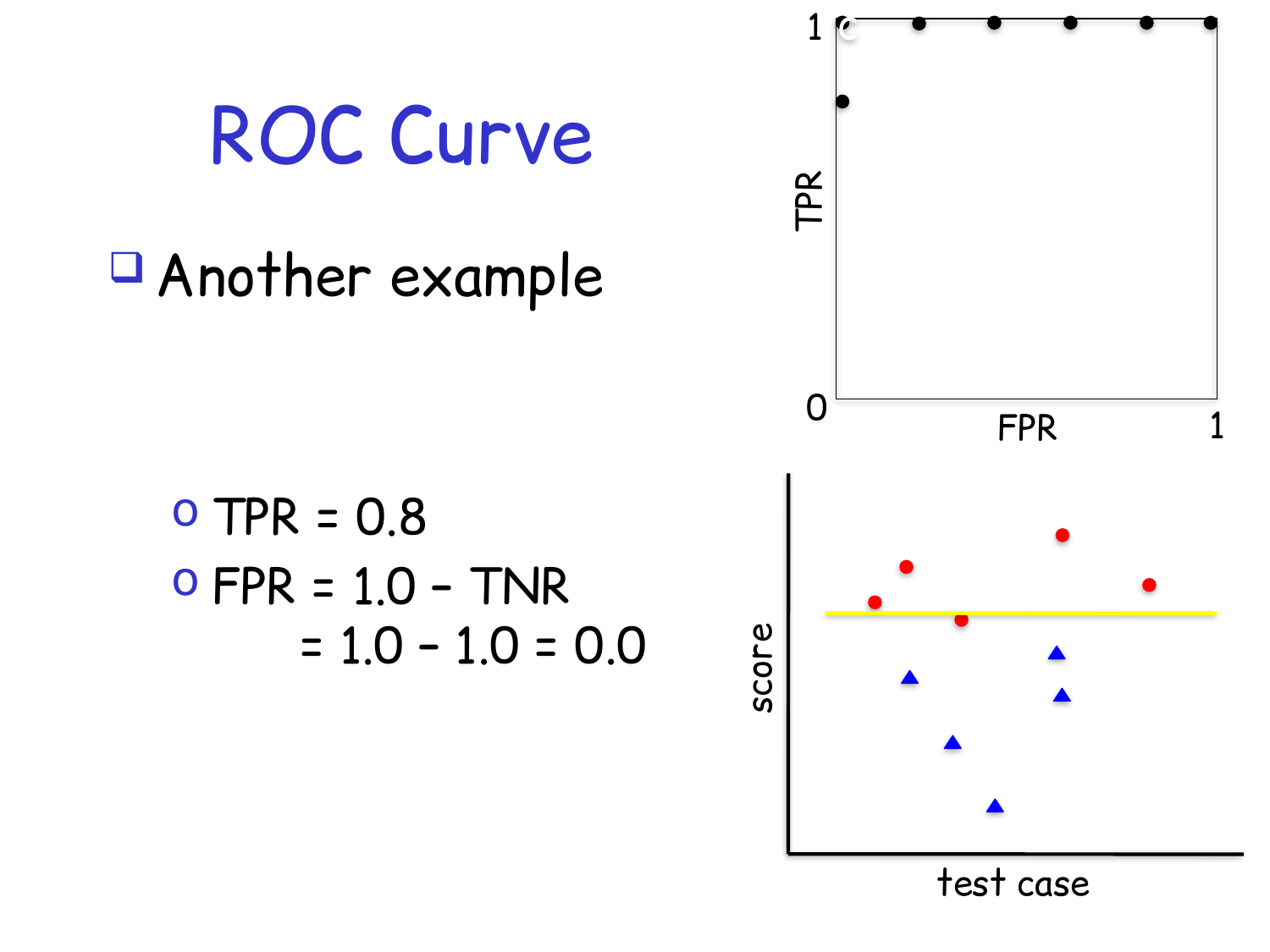

1
c

# ROC Curve

TPR
Another example

TPR = 0.8
FPR = 1.0 – TNR               = 1.0 – 1.0 = 0.0

0
1
FPR

score

test case